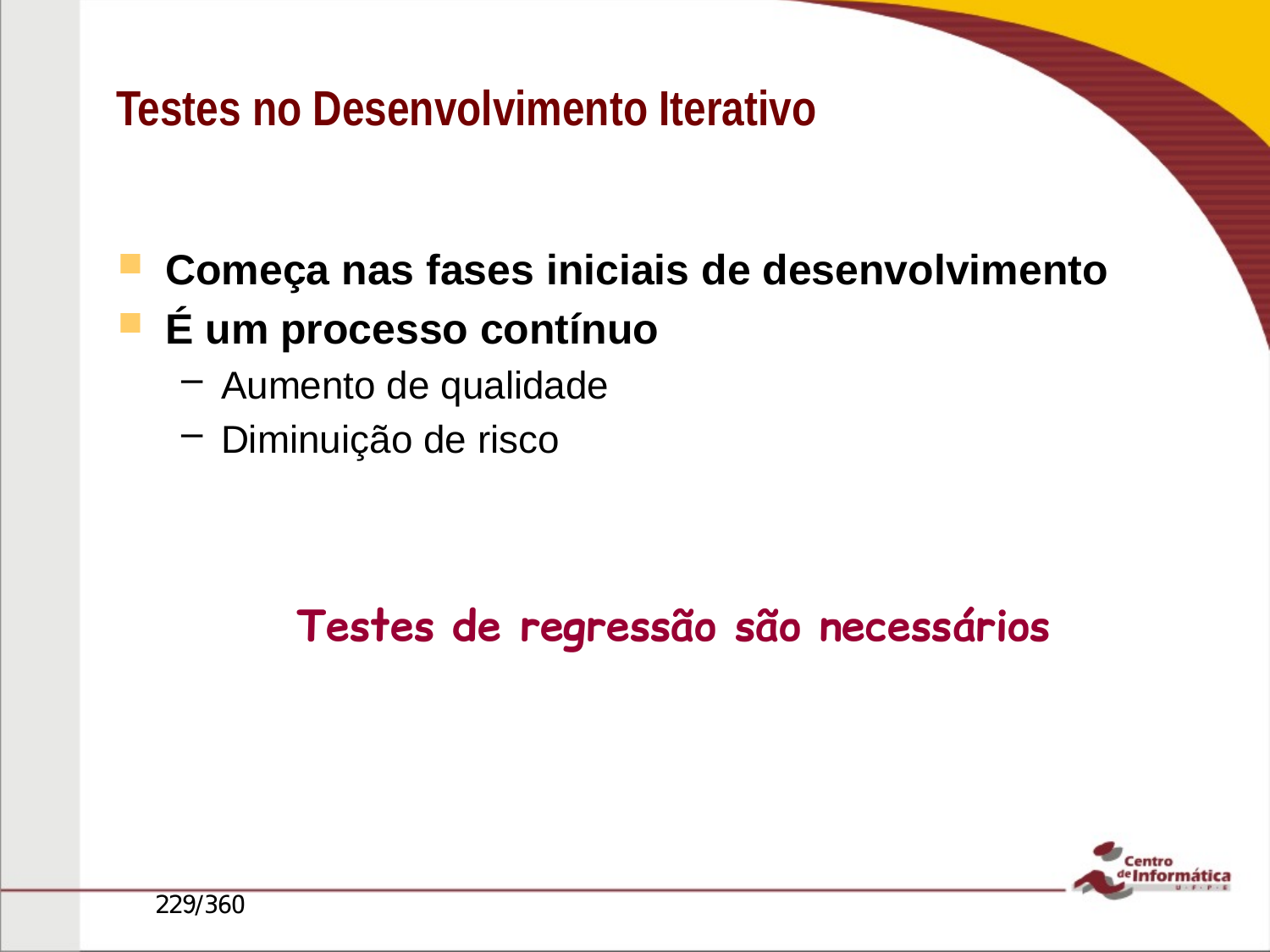

# Testes no Desenvolvimento Iterativo
Começa nas fases iniciais de desenvolvimento
É um processo contínuo
Aumento de qualidade
Diminuição de risco
Testes de regressão são necessários
229/360